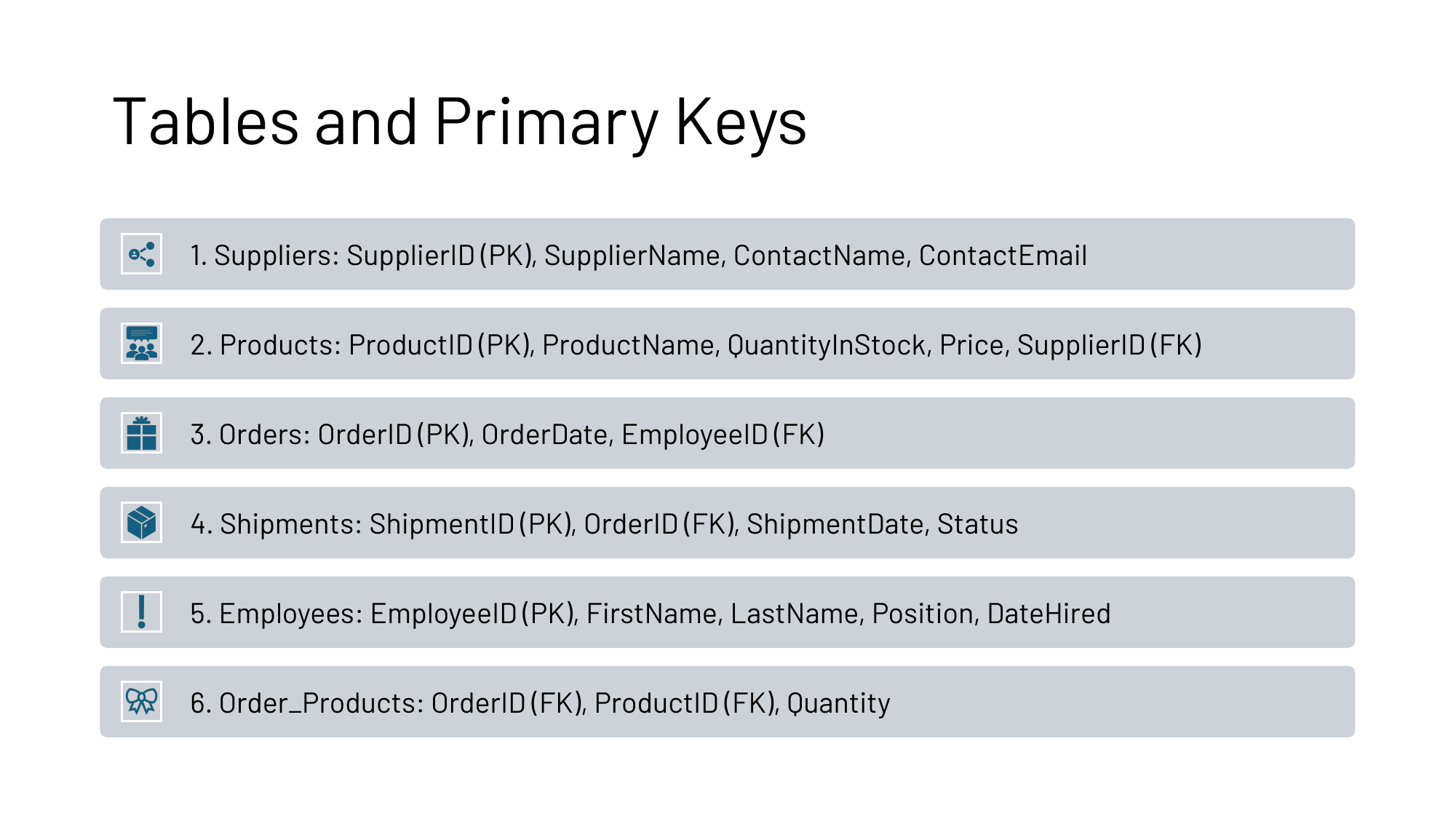

# Tables and Primary Keys
1. Suppliers: SupplierID (PK), SupplierName, ContactName, ContactEmail
2. Products: ProductID (PK), ProductName, QuantityInStock, Price, SupplierID (FK)
3. Orders: OrderID (PK), OrderDate, EmployeeID (FK)
4. Shipments: ShipmentID (PK), OrderID (FK), ShipmentDate, Status
5. Employees: EmployeeID (PK), FirstName, LastName, Position, DateHired
6. Order_Products: OrderID (FK), ProductID (FK), Quantity